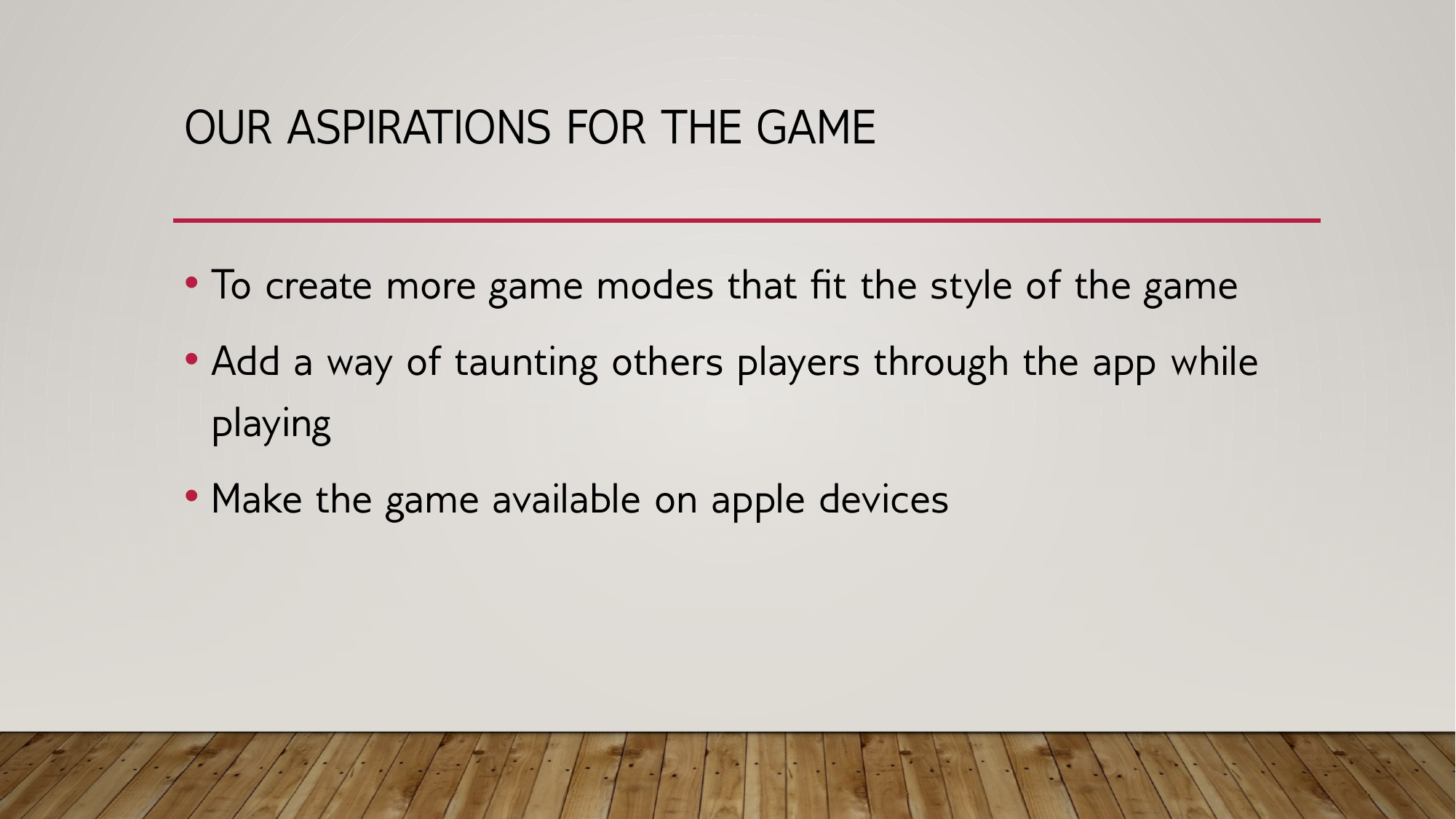

# Our aspirations for the game
To create more game modes that fit the style of the game
Add a way of taunting others players through the app while playing
Make the game available on apple devices